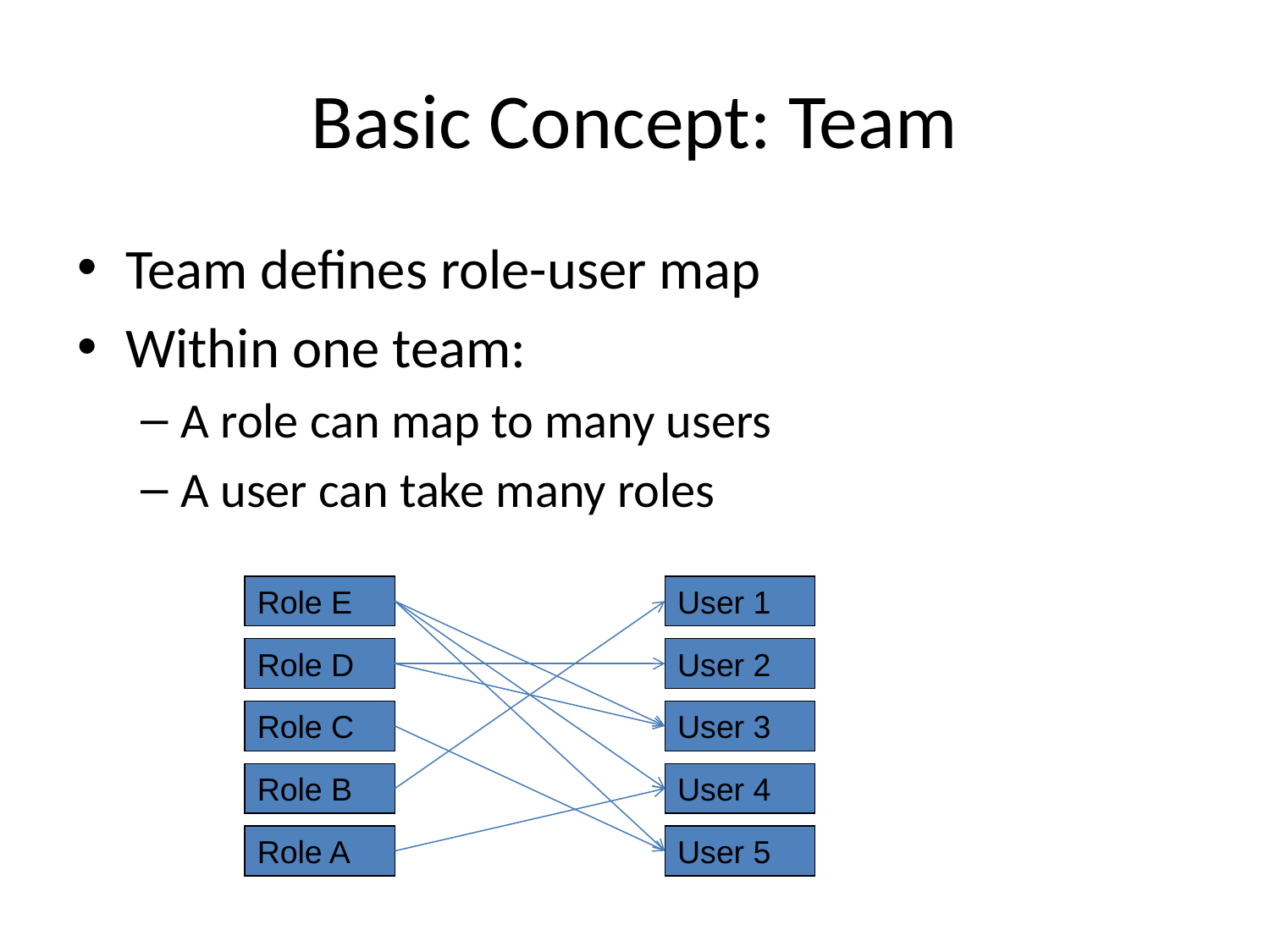

Basic Concept: Team
Team defines role-user map
Within one team:
A role can map to many users
A user can take many roles
Role E
User 1
Role D
User 2
Role C
User 3
Role B
User 4
Role A
User 5